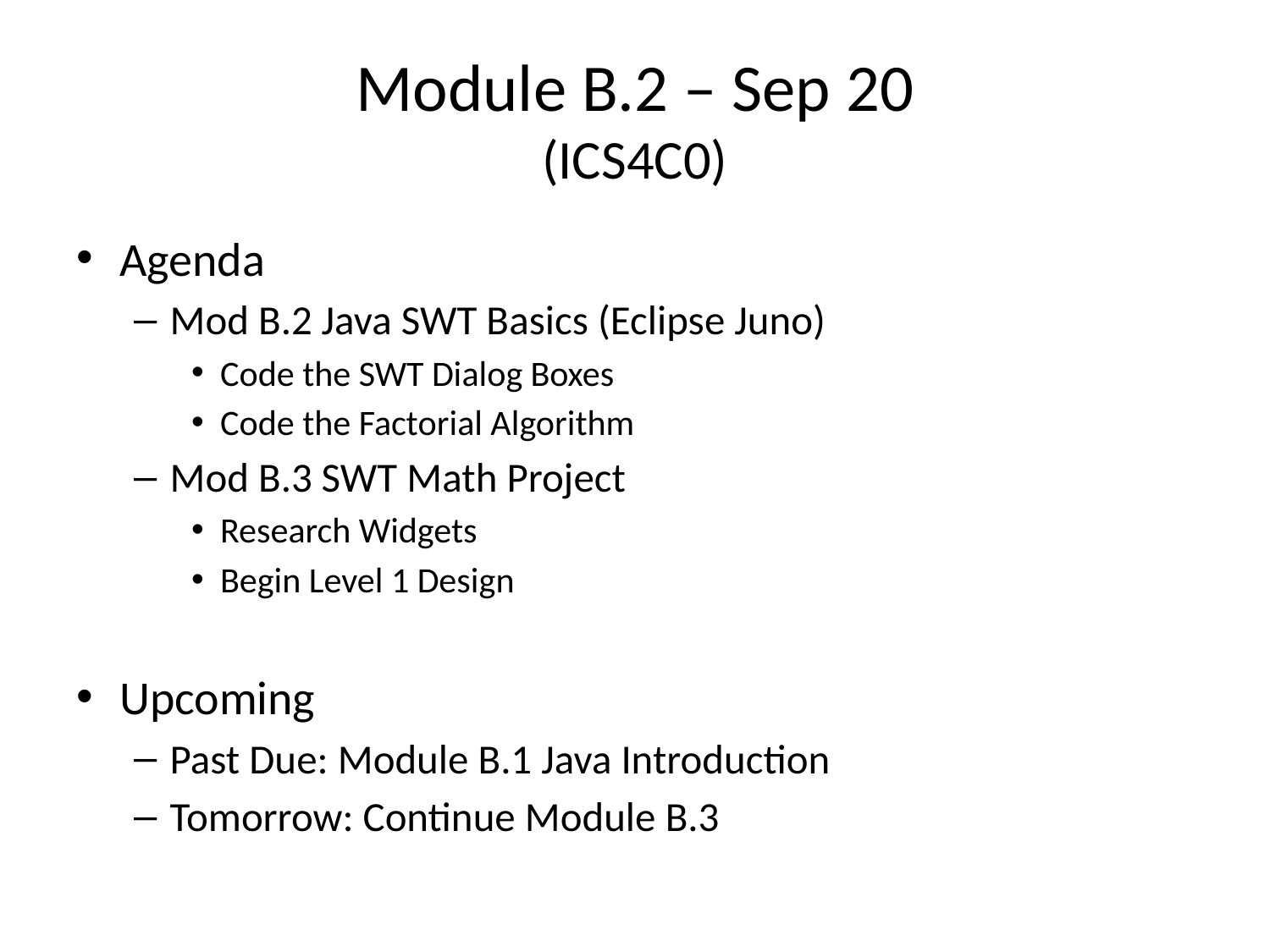

# Module B.2 – Sep 20 (ICS4C0)
Agenda
Mod B.2 Java SWT Basics (Eclipse Juno)
Code the SWT Dialog Boxes
Code the Factorial Algorithm
Mod B.3 SWT Math Project
Research Widgets
Begin Level 1 Design

Upcoming
Past Due: Module B.1 Java Introduction
Tomorrow: Continue Module B.3